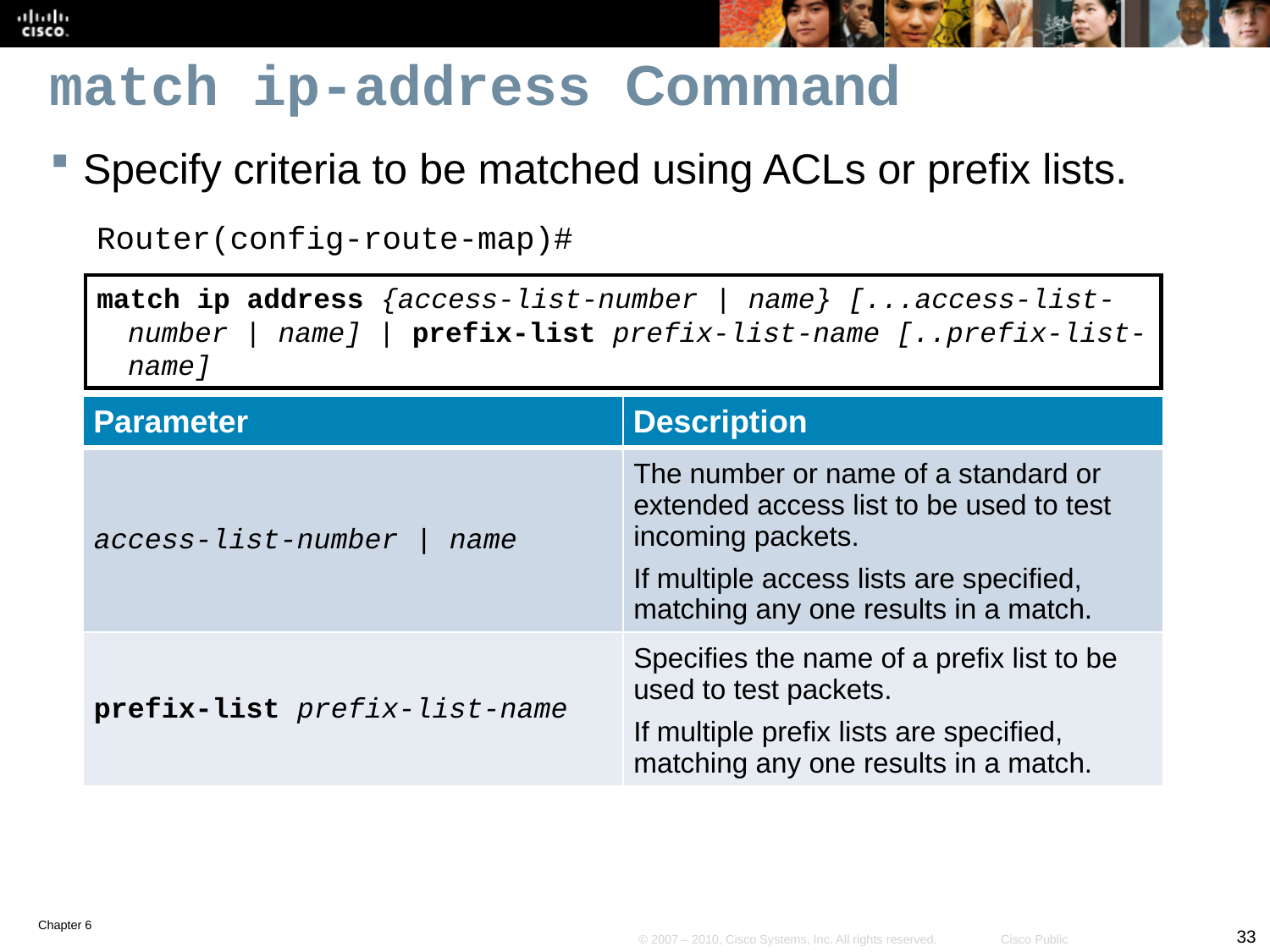

# match ip-address Command
Specify criteria to be matched using ACLs or prefix lists.
Router(config-route-map)#
match ip address {access-list-number | name} [...access-list-number | name] | prefix-list prefix-list-name [..prefix-list-name]
| Parameter | Description |
| --- | --- |
| access-list-number | name | The number or name of a standard or extended access list to be used to test incoming packets. If multiple access lists are specified, matching any one results in a match. |
| prefix-list prefix-list-name | Specifies the name of a prefix list to be used to test packets. If multiple prefix lists are specified, matching any one results in a match. |